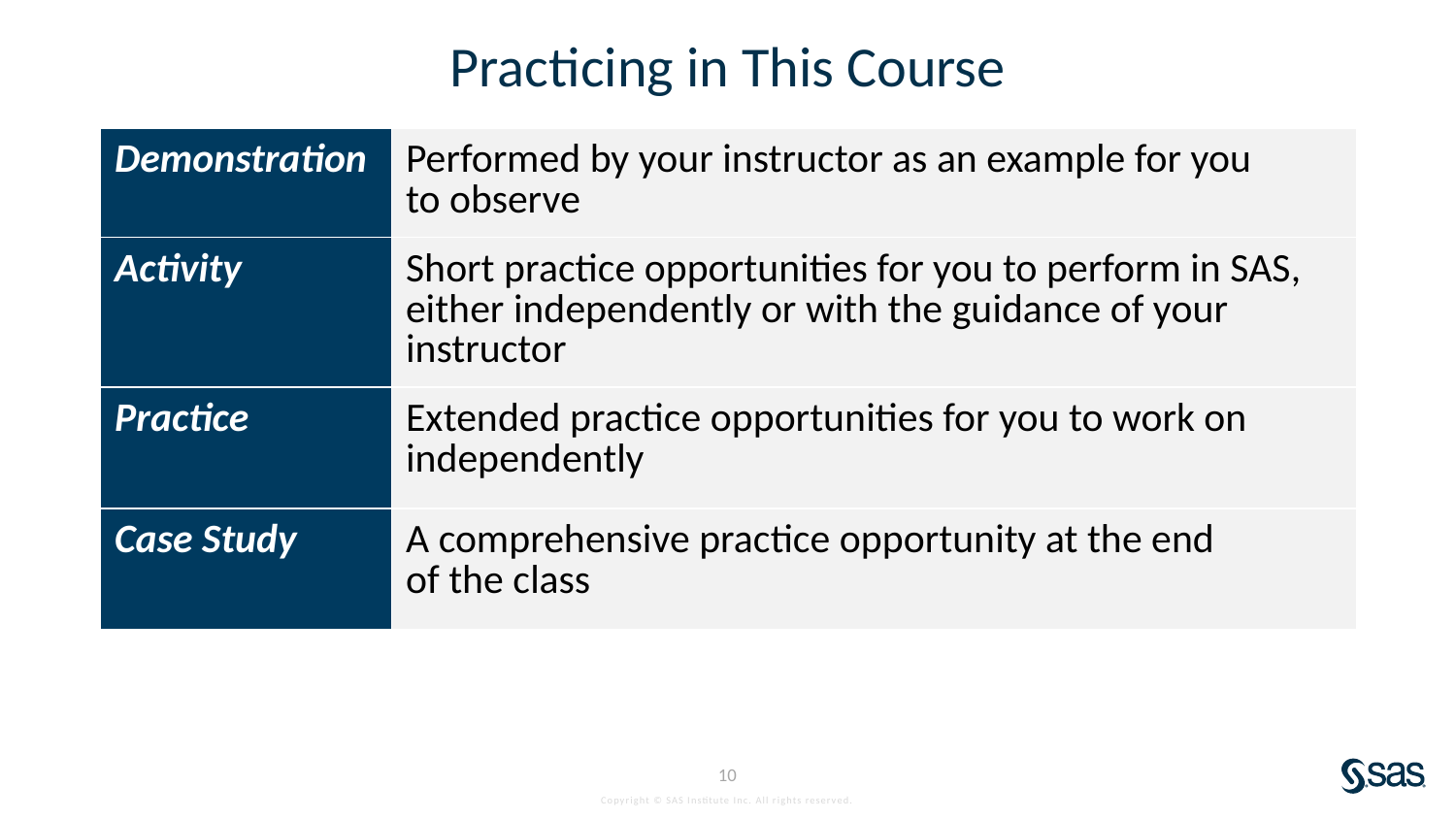

# Practicing in This Course
| Demonstration | Performed by your instructor as an example for you to observe |
| --- | --- |
| Activity | Short practice opportunities for you to perform in SAS, either independently or with the guidance of your instructor |
| Practice | Extended practice opportunities for you to work on independently |
| Case Study | A comprehensive practice opportunity at the end of the class |